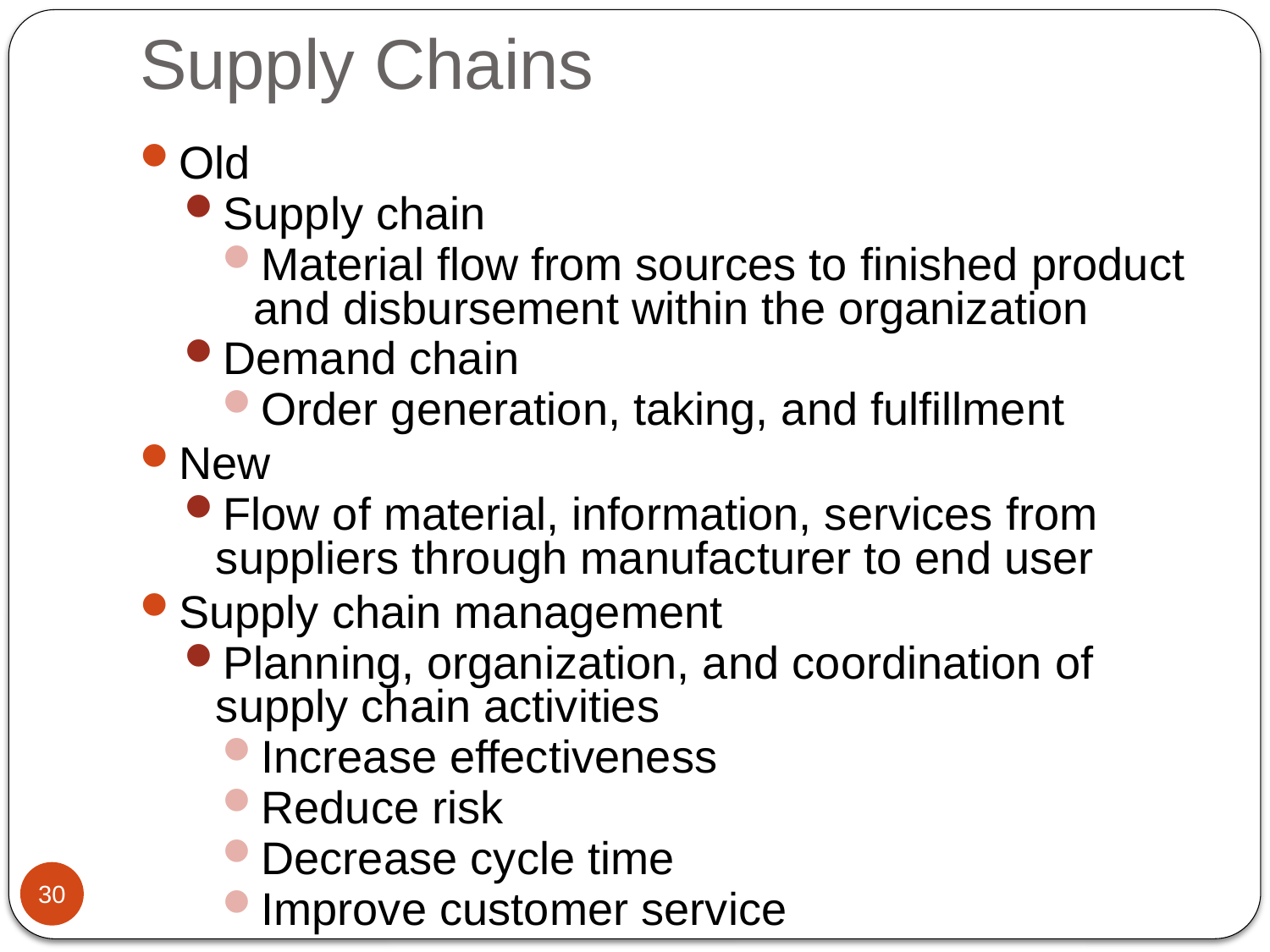

# Supply Chains
Old
Supply chain
Material flow from sources to finished product and disbursement within the organization
Demand chain
Order generation, taking, and fulfillment
New
Flow of material, information, services from suppliers through manufacturer to end user
Supply chain management
Planning, organization, and coordination of supply chain activities
Increase effectiveness
Reduce risk
Decrease cycle time
Improve customer service

30